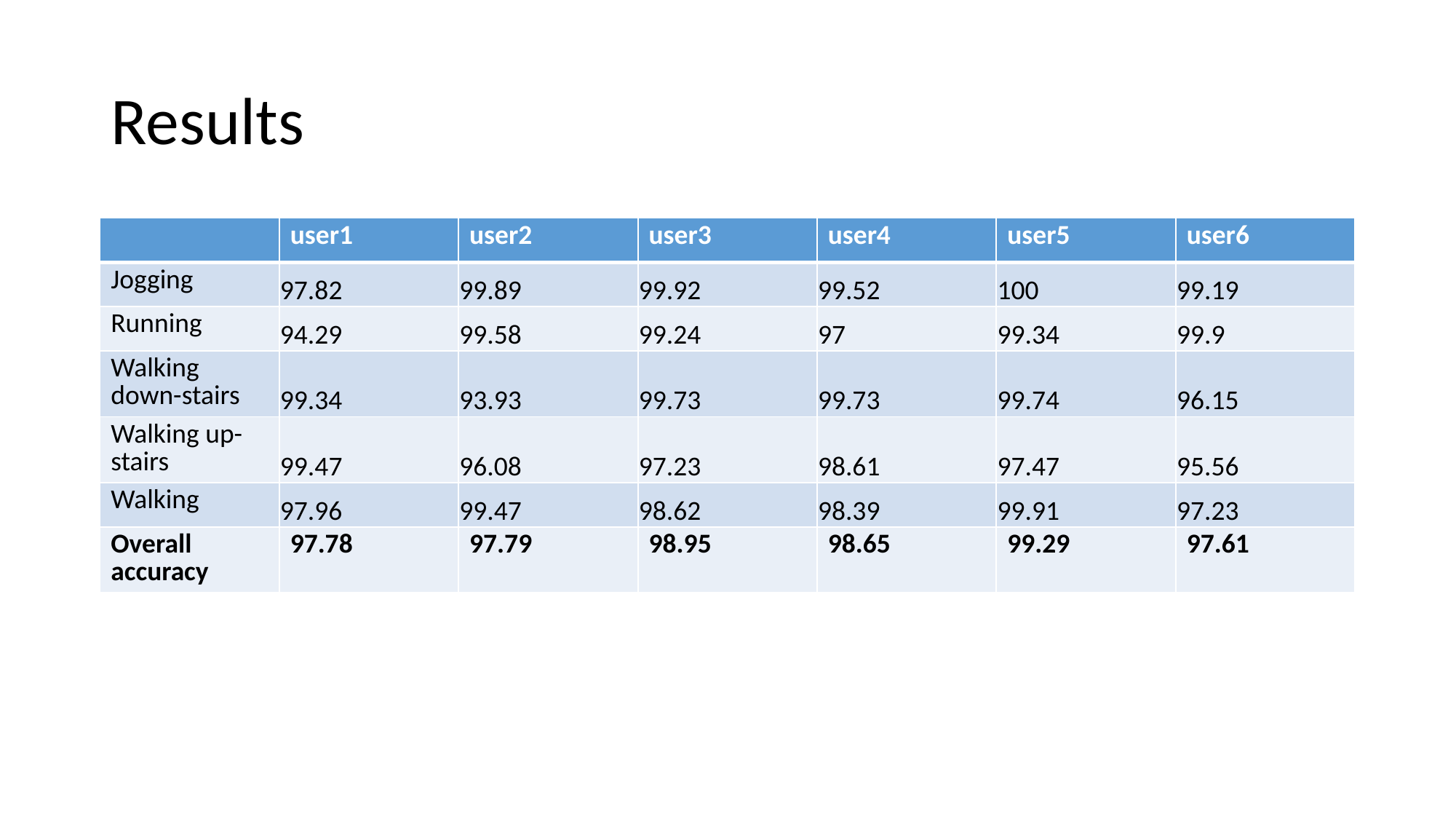

# Results
|  | user1 | user2 | user3 | user4 | user5 | user6 |
| --- | --- | --- | --- | --- | --- | --- |
| Jogging | 97.82 | 99.89 | 99.92 | 99.52 | 100 | 99.19 |
| Running | 94.29 | 99.58 | 99.24 | 97 | 99.34 | 99.9 |
| Walking down-stairs | 99.34 | 93.93 | 99.73 | 99.73 | 99.74 | 96.15 |
| Walking up-stairs | 99.47 | 96.08 | 97.23 | 98.61 | 97.47 | 95.56 |
| Walking | 97.96 | 99.47 | 98.62 | 98.39 | 99.91 | 97.23 |
| Overall accuracy | 97.78 | 97.79 | 98.95 | 98.65 | 99.29 | 97.61 |